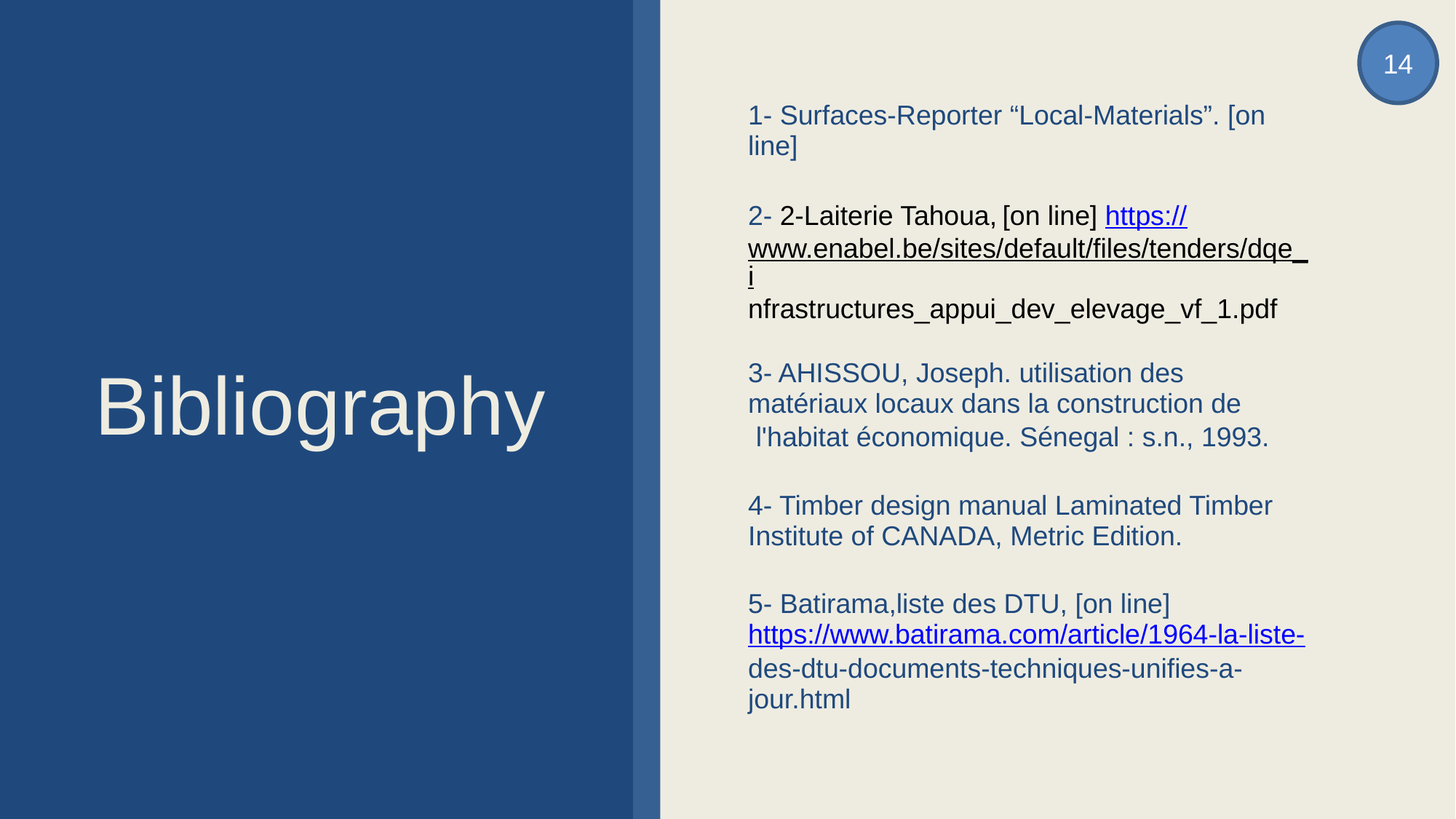

14
# Bibliography
1- Surfaces-Reporter “Local-Materials”. [on line]

2- 2-Laiterie Tahoua, [on line] https://www.enabel.be/sites/default/files/tenders/dqe_infrastructures_appui_dev_elevage_vf_1.pdf

3- AHISSOU, Joseph. utilisation des matériaux locaux dans la construction de
 l'habitat économique. Sénegal : s.n., 1993.

4- Timber design manual Laminated Timber Institute of CANADA, Metric Edition.

5- Batirama,liste des DTU, [on line] https://www.batirama.com/article/1964-la-liste-
des-dtu-documents-techniques-unifies-a-jour.html